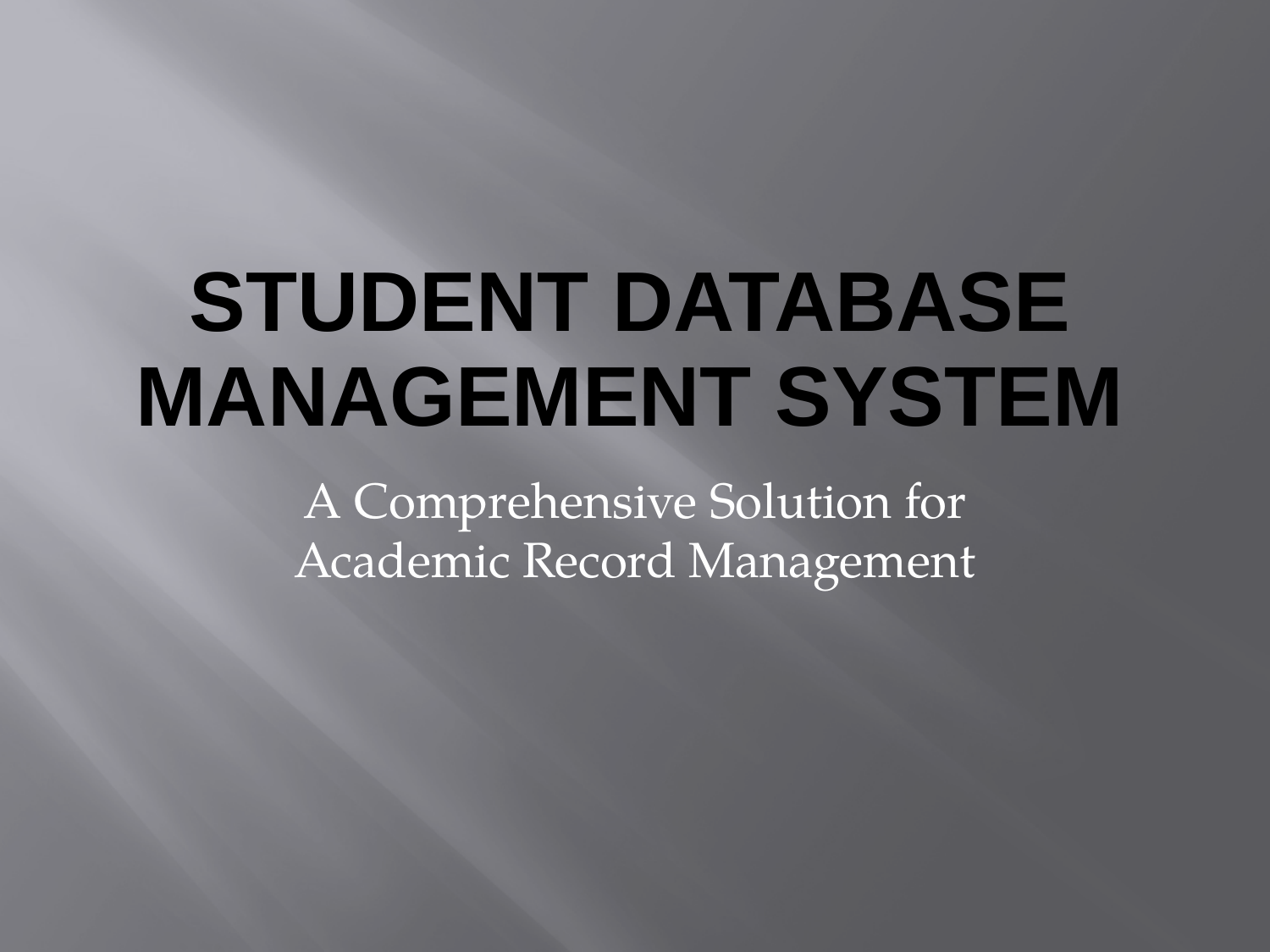

# Student Database Management System
A Comprehensive Solution for Academic Record Management